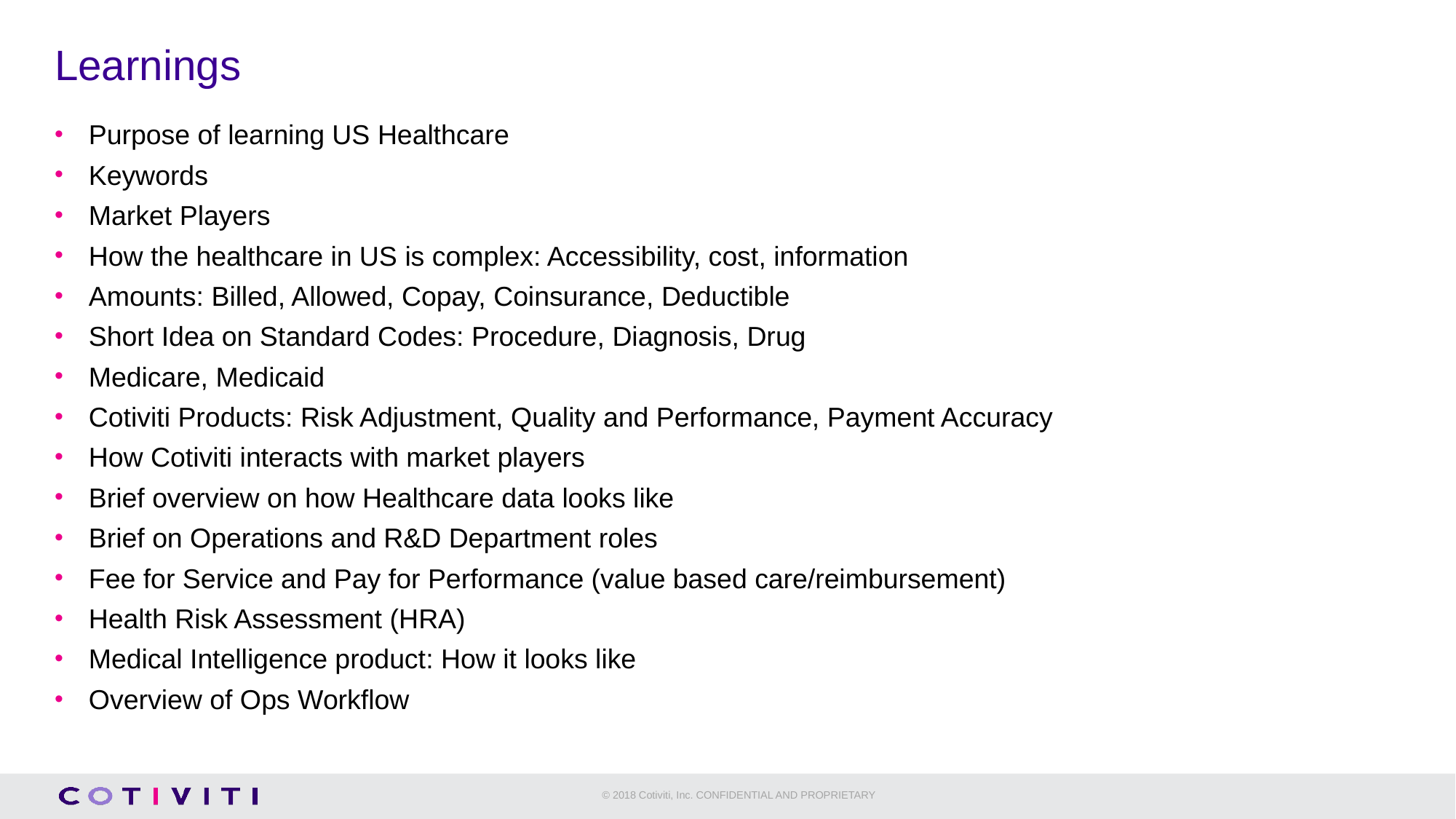

# Learnings
Purpose of learning US Healthcare
Keywords
Market Players
How the healthcare in US is complex: Accessibility, cost, information
Amounts: Billed, Allowed, Copay, Coinsurance, Deductible
Short Idea on Standard Codes: Procedure, Diagnosis, Drug
Medicare, Medicaid
Cotiviti Products: Risk Adjustment, Quality and Performance, Payment Accuracy
How Cotiviti interacts with market players
Brief overview on how Healthcare data looks like
Brief on Operations and R&D Department roles
Fee for Service and Pay for Performance (value based care/reimbursement)
Health Risk Assessment (HRA)
Medical Intelligence product: How it looks like
Overview of Ops Workflow